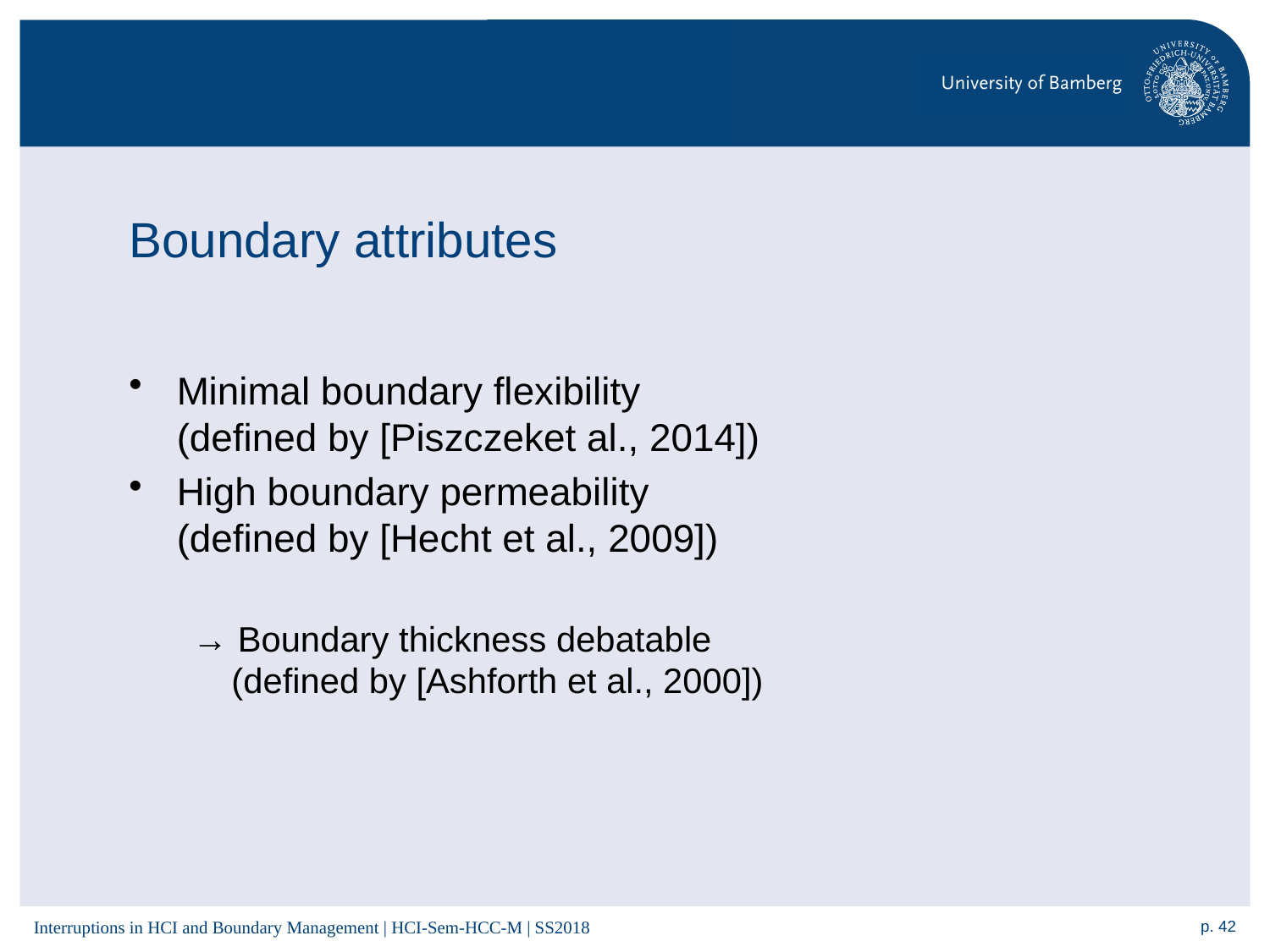

# Boundary attributes
Minimal boundary flexibility
(defined by [Piszczeket al., 2014])
High boundary permeability
(defined by [Hecht et al., 2009])

→ Boundary thickness debatable
    (defined by [Ashforth et al., 2000])